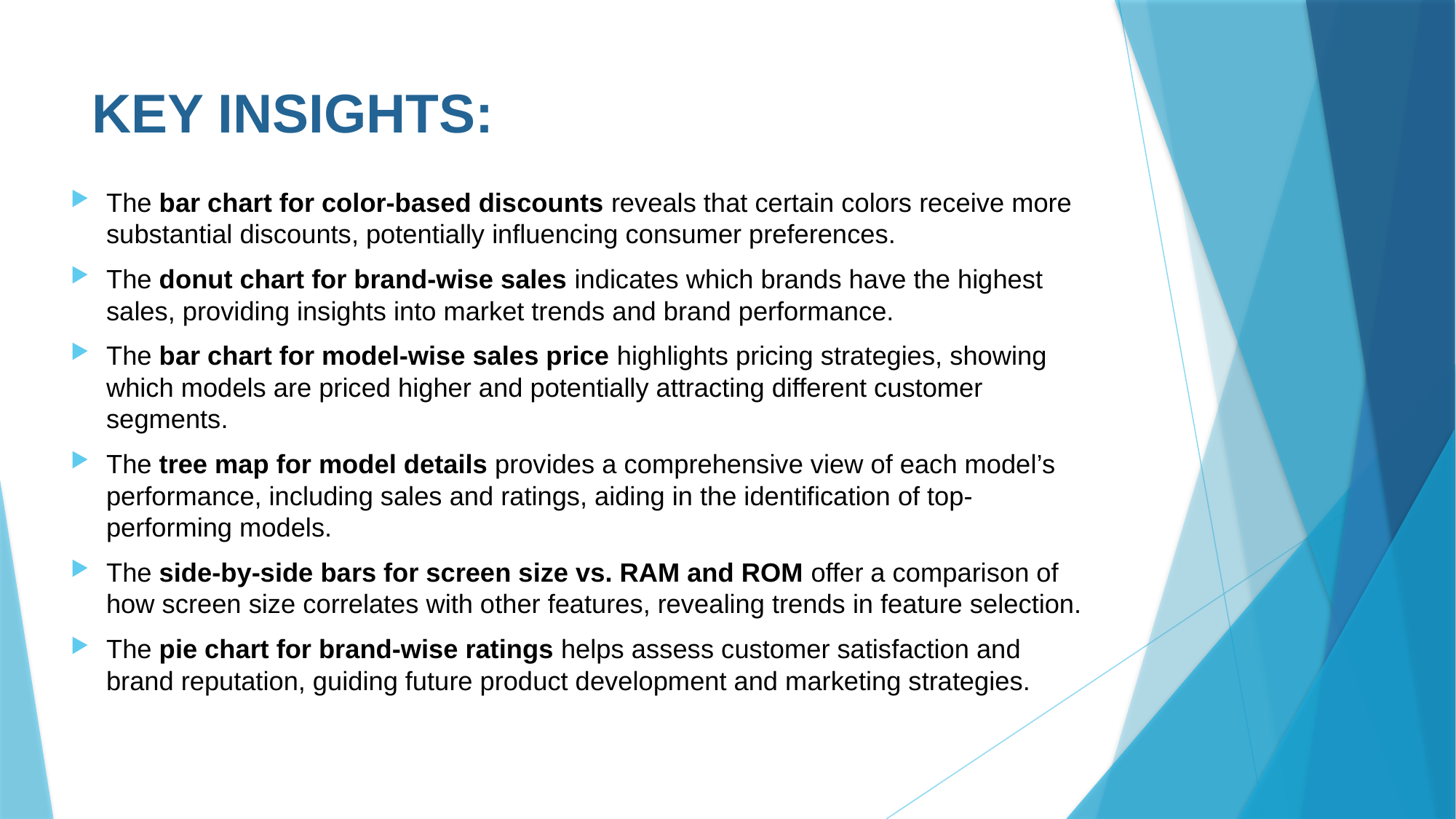

# KEY INSIGHTS:
The bar chart for color-based discounts reveals that certain colors receive more substantial discounts, potentially influencing consumer preferences.
The donut chart for brand-wise sales indicates which brands have the highest sales, providing insights into market trends and brand performance.
The bar chart for model-wise sales price highlights pricing strategies, showing which models are priced higher and potentially attracting different customer segments.
The tree map for model details provides a comprehensive view of each model’s performance, including sales and ratings, aiding in the identification of top-performing models.
The side-by-side bars for screen size vs. RAM and ROM offer a comparison of how screen size correlates with other features, revealing trends in feature selection.
The pie chart for brand-wise ratings helps assess customer satisfaction and brand reputation, guiding future product development and marketing strategies.